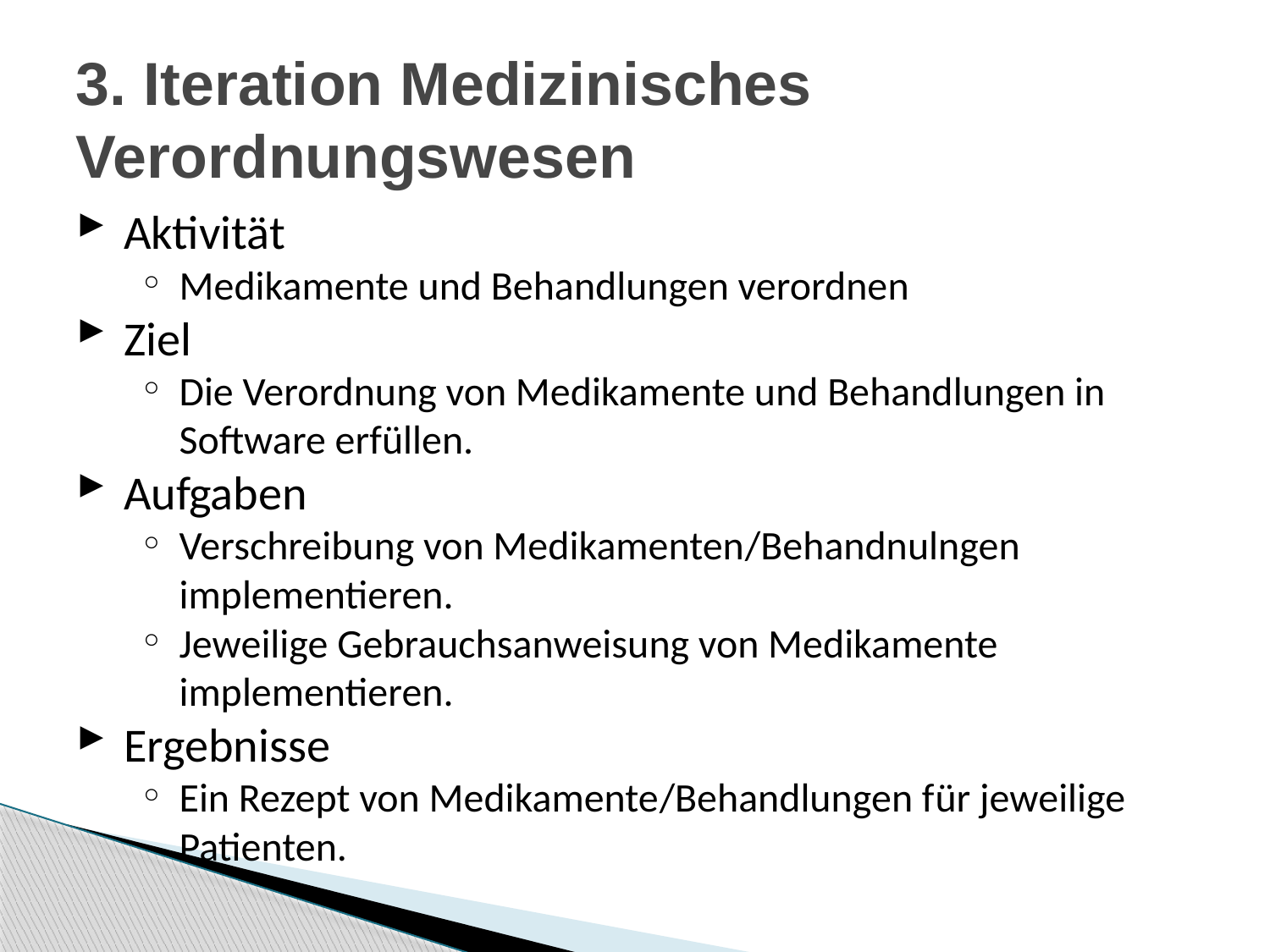

# 3. Iteration Medizinisches Verordnungswesen
Aktivität
Medikamente und Behandlungen verordnen
Ziel
Die Verordnung von Medikamente und Behandlungen in Software erfüllen.
Aufgaben
Verschreibung von Medikamenten/Behandnulngen implementieren.
Jeweilige Gebrauchsanweisung von Medikamente implementieren.
Ergebnisse
Ein Rezept von Medikamente/Behandlungen für jeweilige Patienten.